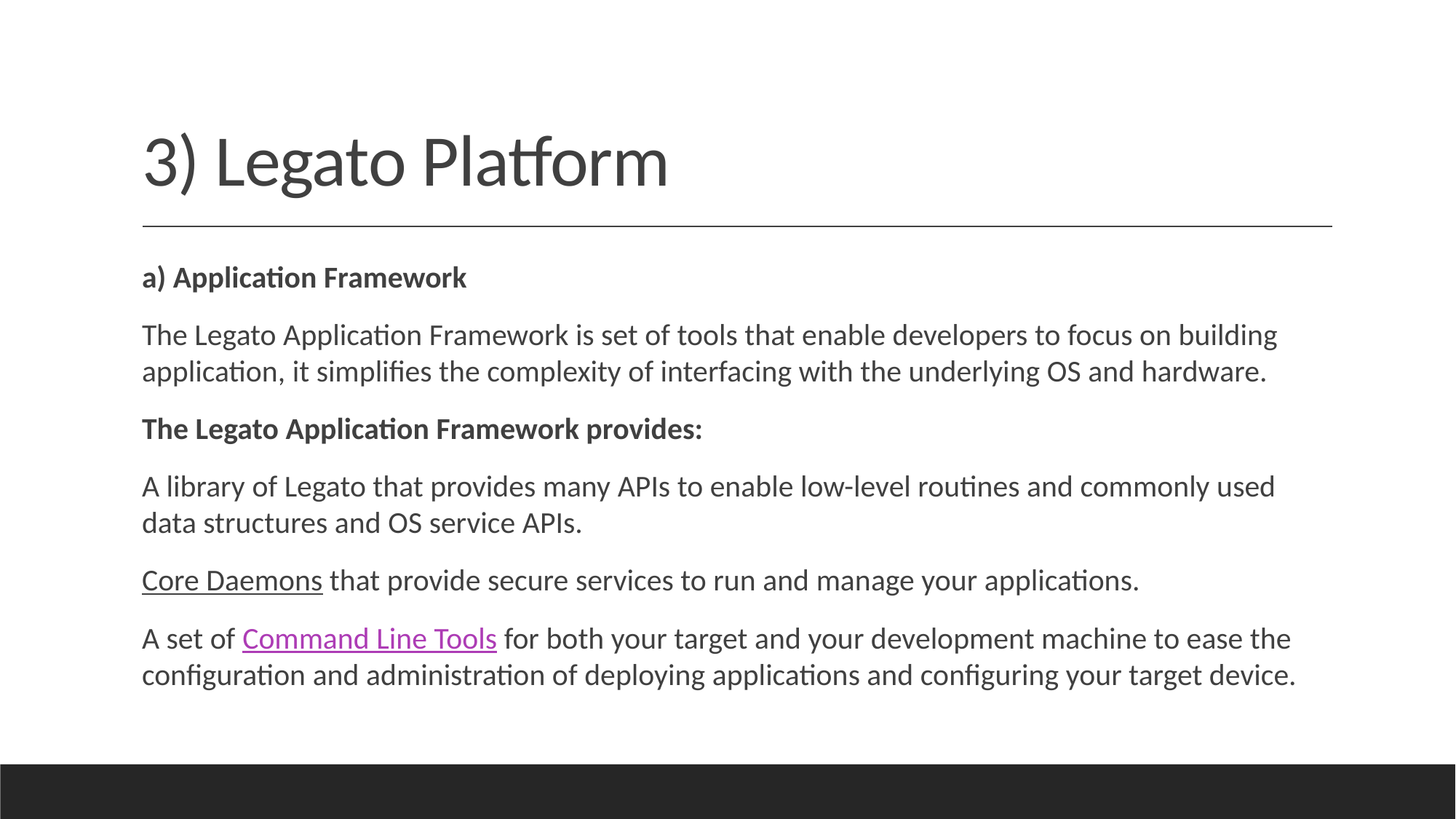

# 3) Legato Platform
a) Application Framework
The Legato Application Framework is set of tools that enable developers to focus on building application, it simplifies the complexity of interfacing with the underlying OS and hardware.
The Legato Application Framework provides:
A library of Legato that provides many APIs to enable low-level routines and commonly used data structures and OS service APIs.
Core Daemons that provide secure services to run and manage your applications.
A set of Command Line Tools for both your target and your development machine to ease the configuration and administration of deploying applications and configuring your target device.